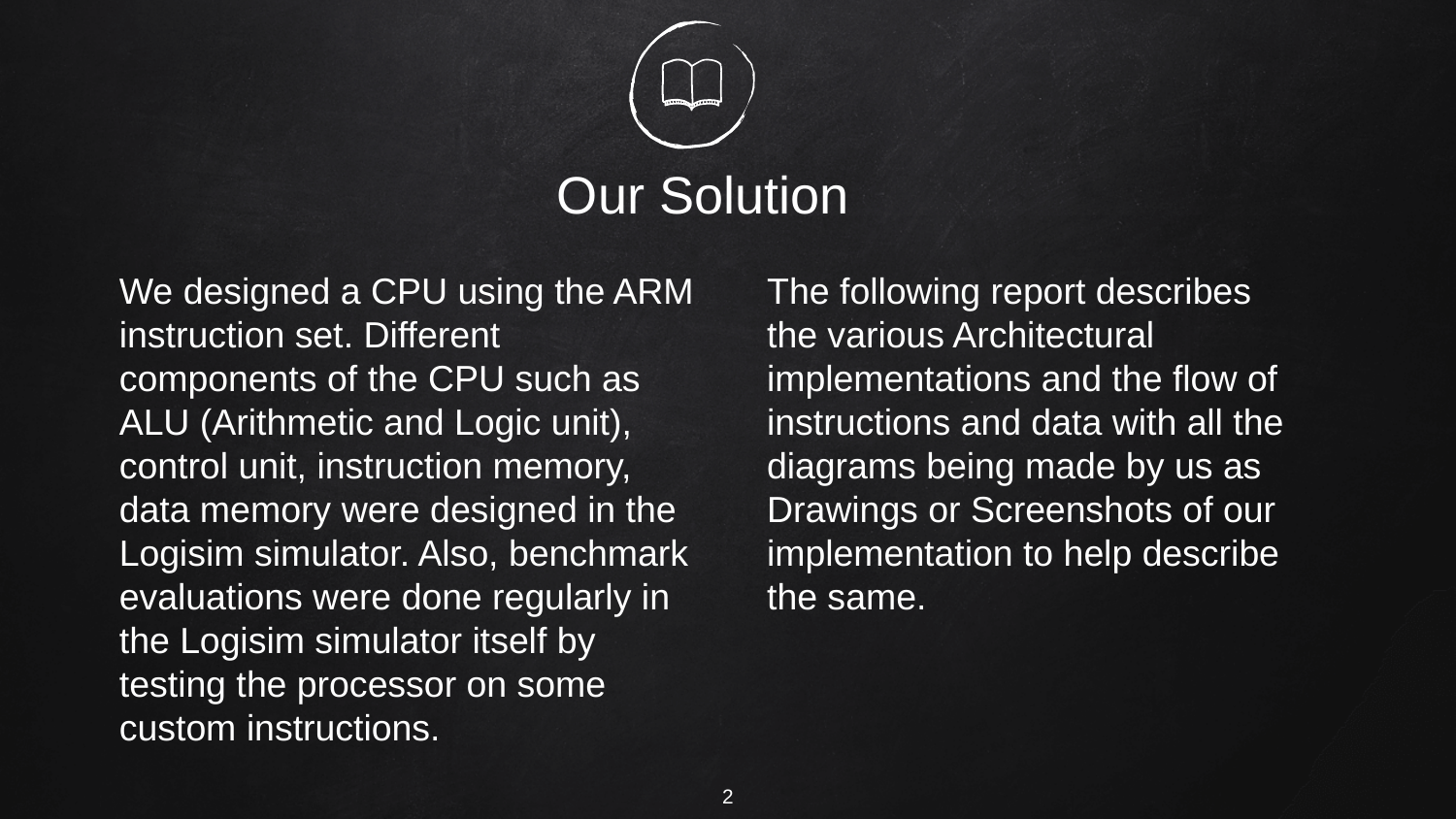

# Our Solution
We designed a CPU using the ARM instruction set. Different components of the CPU such as ALU (Arithmetic and Logic unit), control unit, instruction memory, data memory were designed in the Logisim simulator. Also, benchmark evaluations were done regularly in the Logisim simulator itself by testing the processor on some custom instructions.

The following report describes the various Architectural implementations and the flow of instructions and data with all the diagrams being made by us as Drawings or Screenshots of our implementation to help describe the same.

2